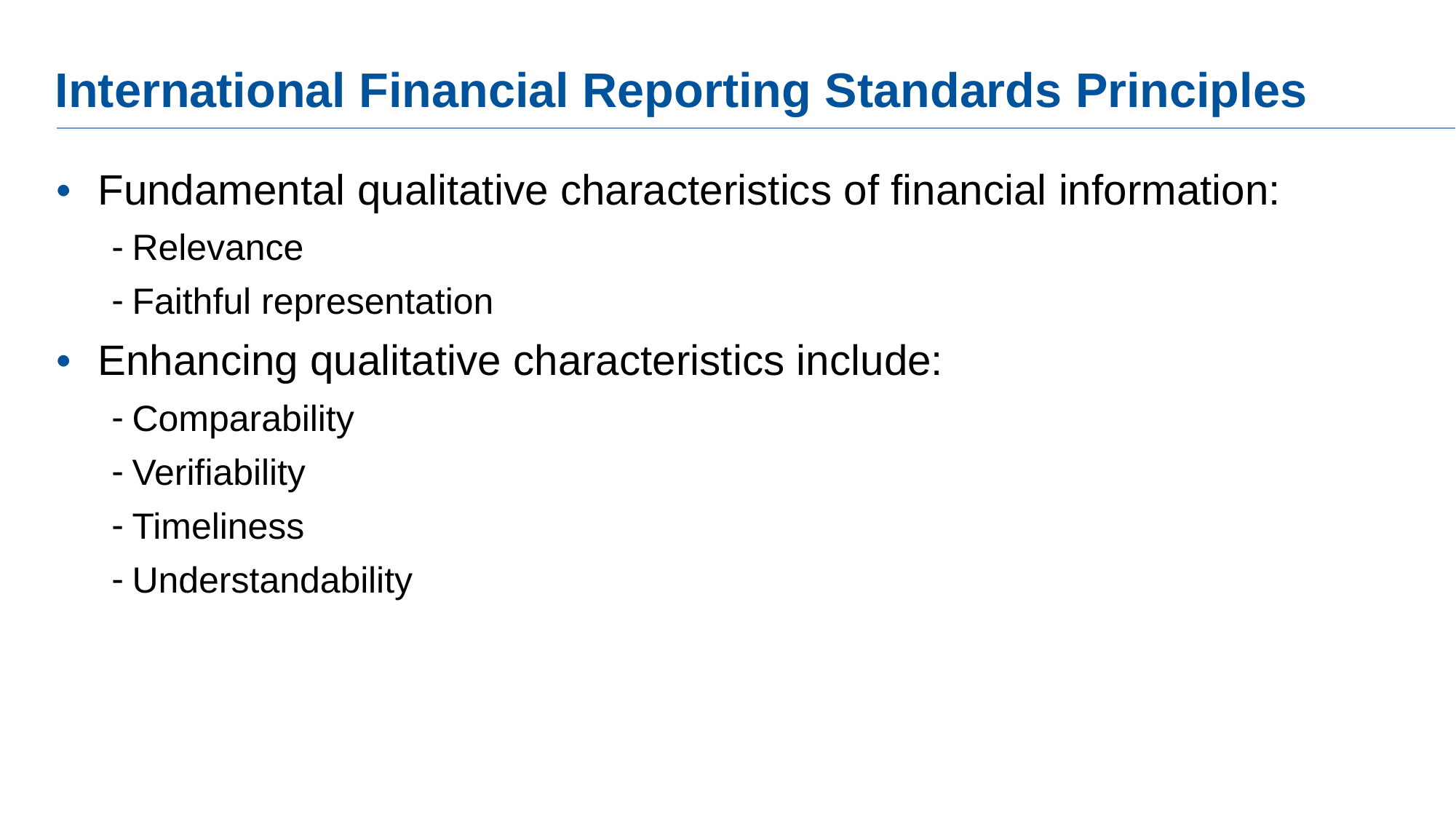

# International Financial Reporting Standards Principles
Fundamental qualitative characteristics of financial information:
Relevance
Faithful representation
Enhancing qualitative characteristics include:
Comparability
Verifiability
Timeliness
Understandability